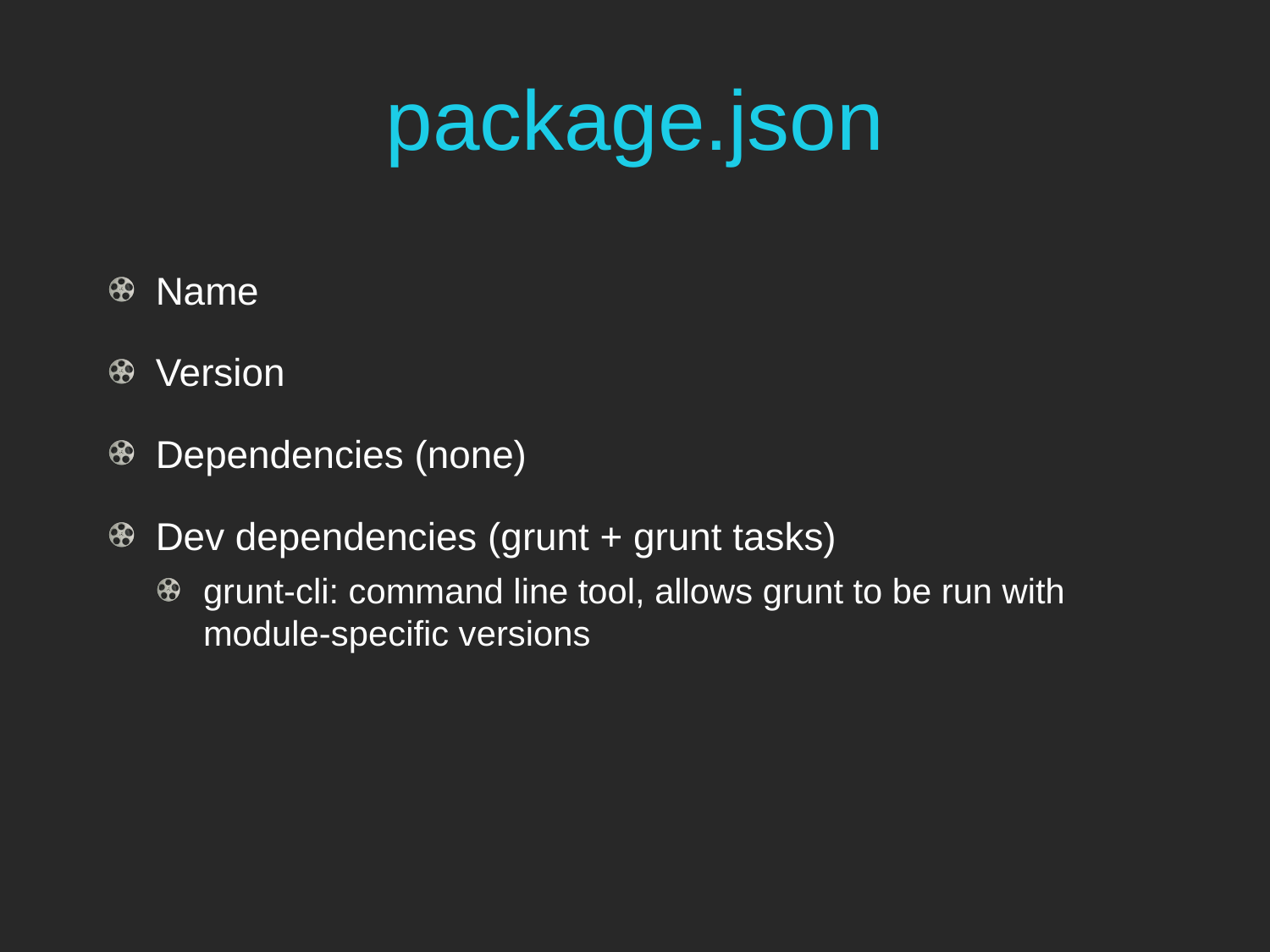

# package.json
Name
Version
Dependencies (none)
Dev dependencies (grunt + grunt tasks)
grunt-cli: command line tool, allows grunt to be run with module-specific versions